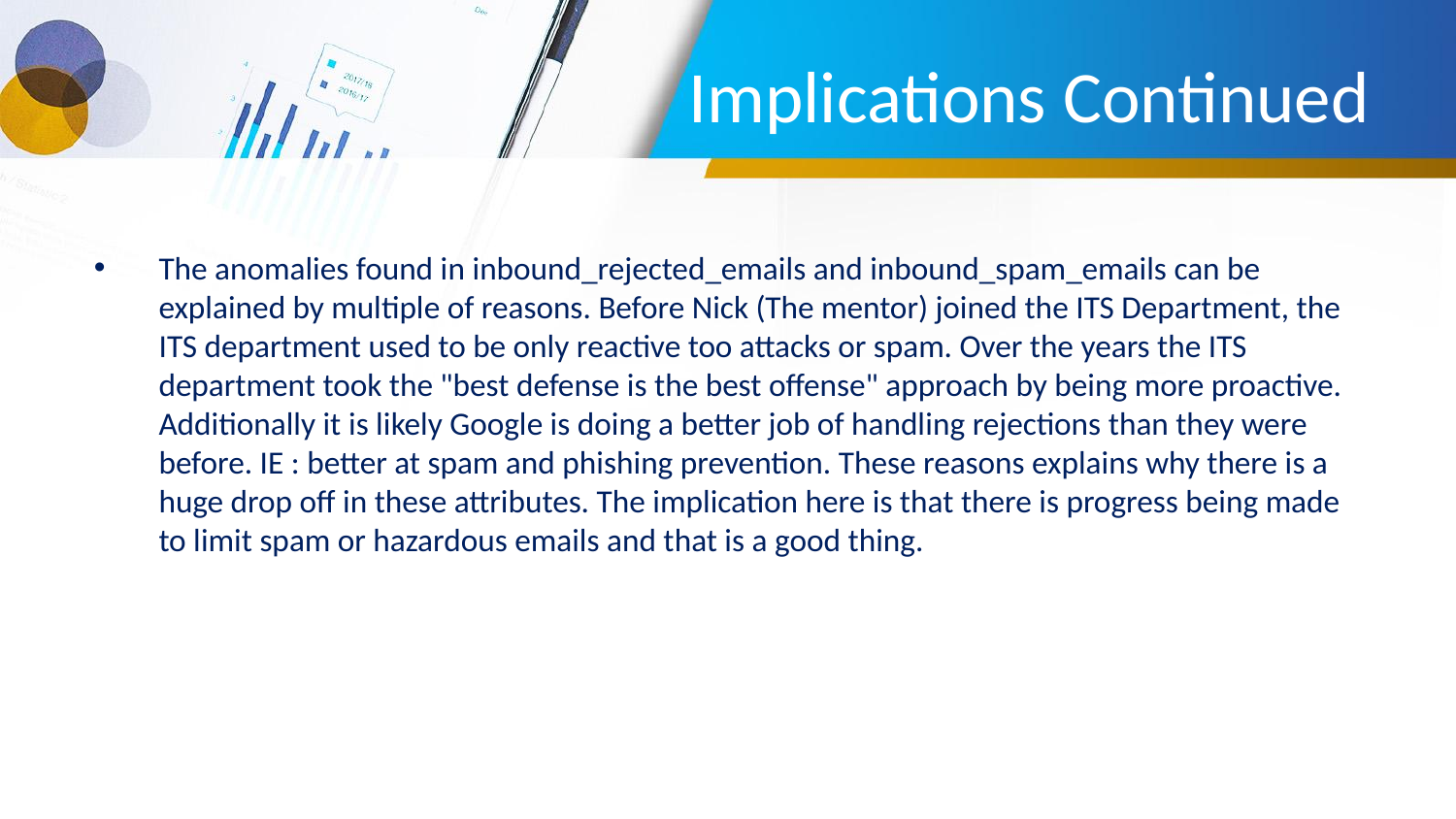

# Implications Continued

The anomalies found in inbound_rejected_emails and inbound_spam_emails can be explained by multiple of reasons. Before Nick (The mentor) joined the ITS Department, the ITS department used to be only reactive too attacks or spam. Over the years the ITS department took the "best defense is the best offense" approach by being more proactive. Additionally it is likely Google is doing a better job of handling rejections than they were before. IE : better at spam and phishing prevention. These reasons explains why there is a huge drop off in these attributes. The implication here is that there is progress being made to limit spam or hazardous emails and that is a good thing.